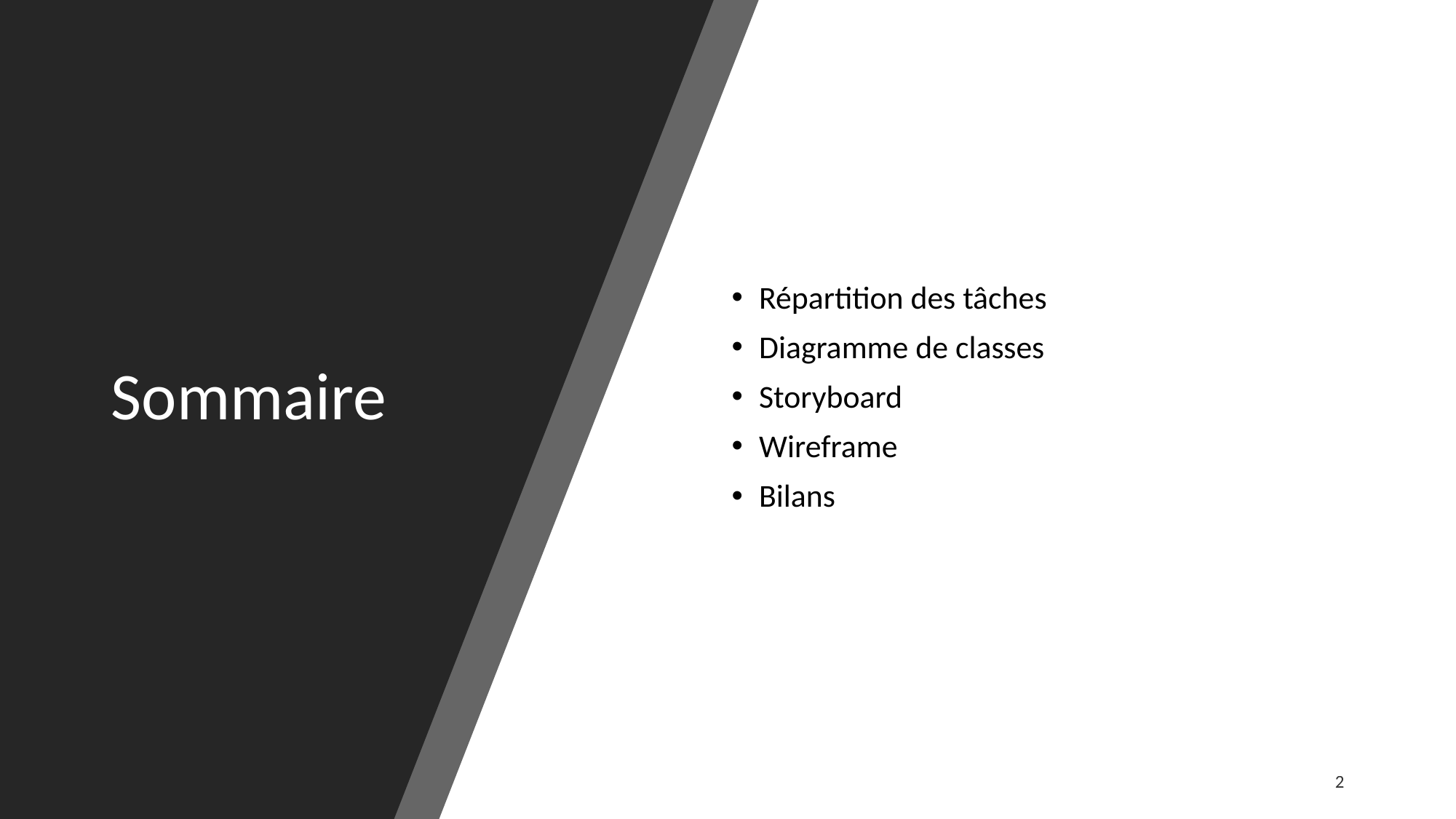

# Sommaire
Répartition des tâches
Diagramme de classes
Storyboard
Wireframe
Bilans
2